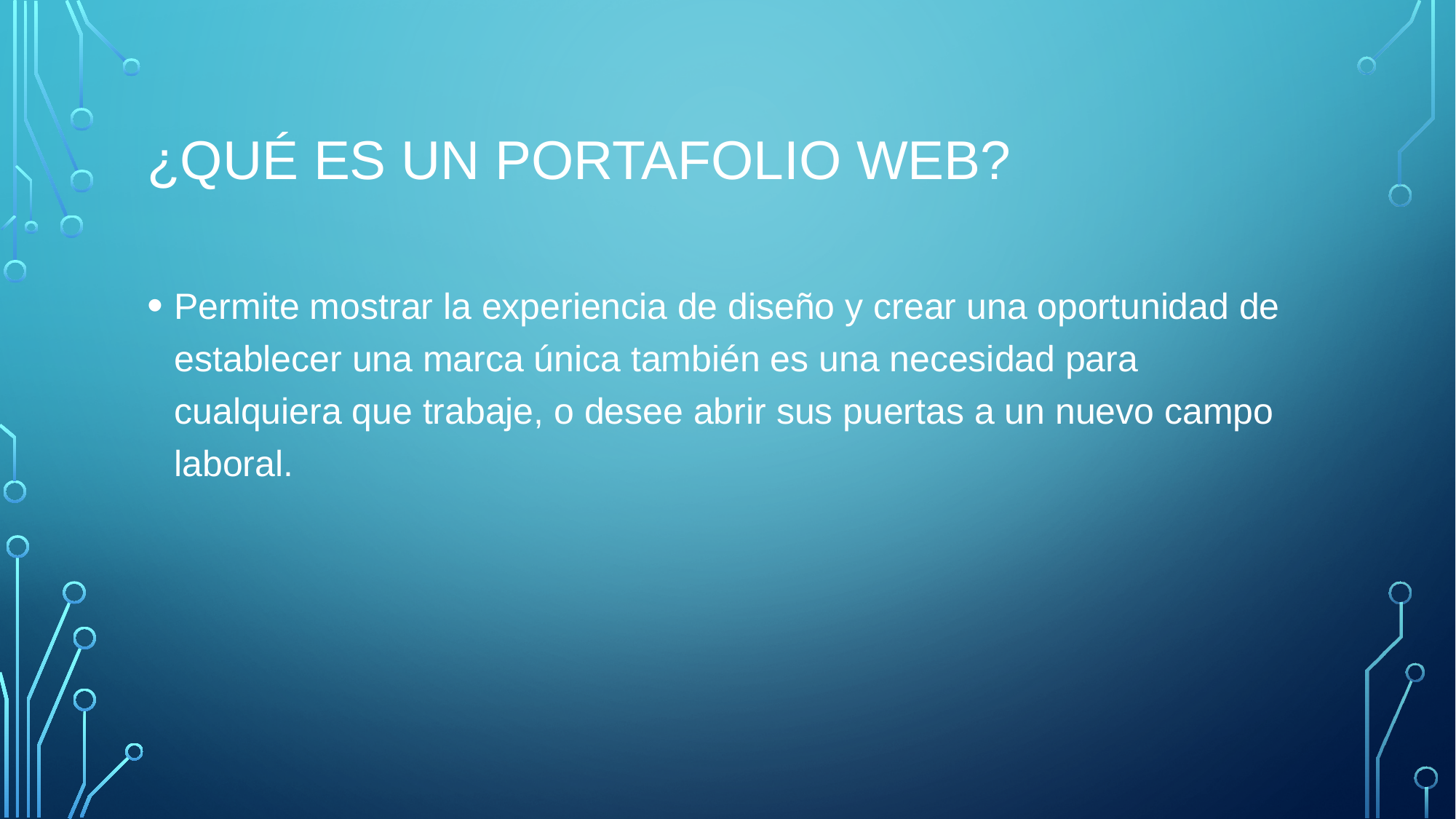

# ¿Qué es un portafolio web?
Permite mostrar la experiencia de diseño y crear una oportunidad de establecer una marca única también es una necesidad para cualquiera que trabaje, o desee abrir sus puertas a un nuevo campo laboral.